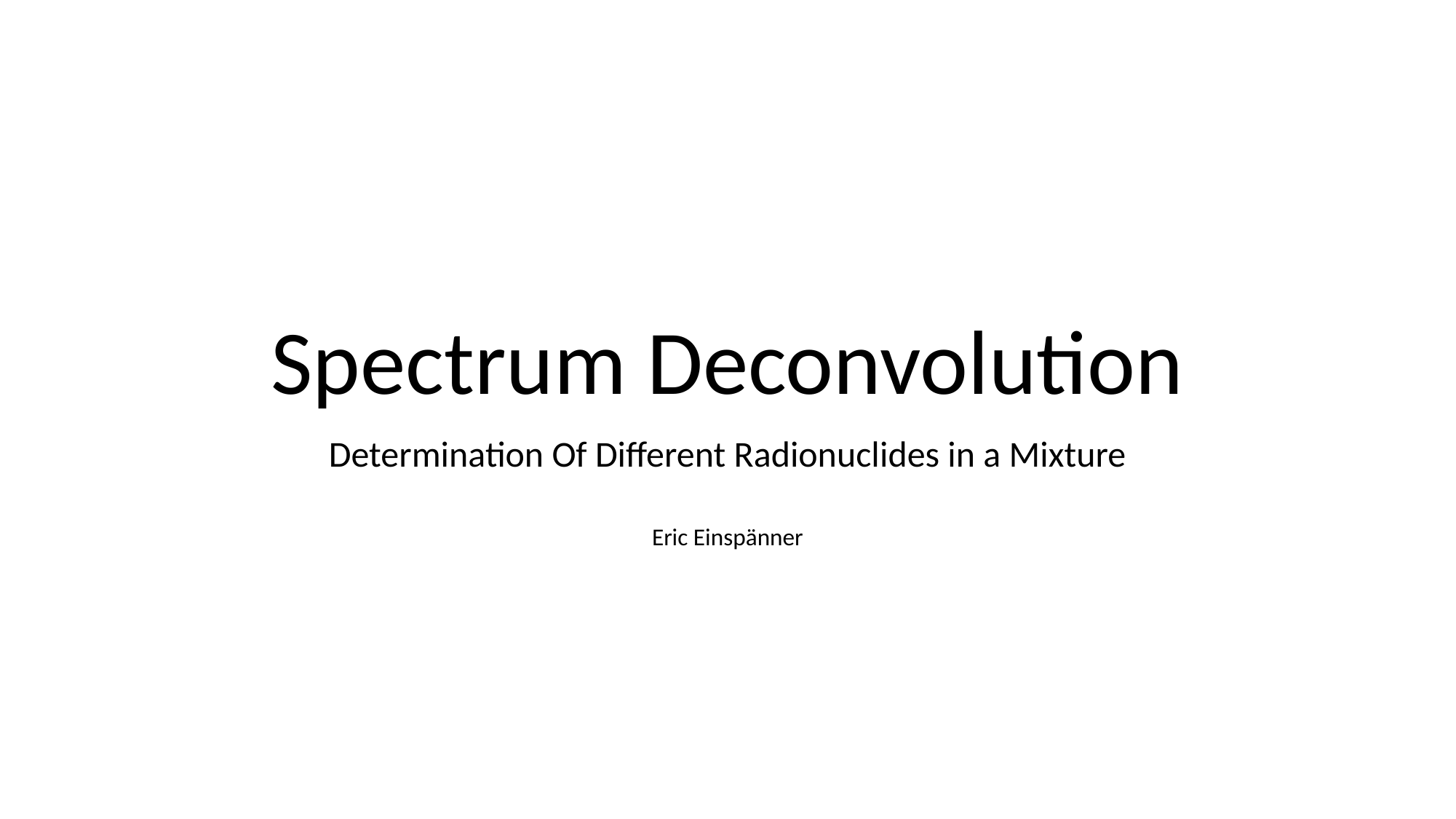

# Spectrum Deconvolution
Determination Of Different Radionuclides in a Mixture

Eric Einspänner